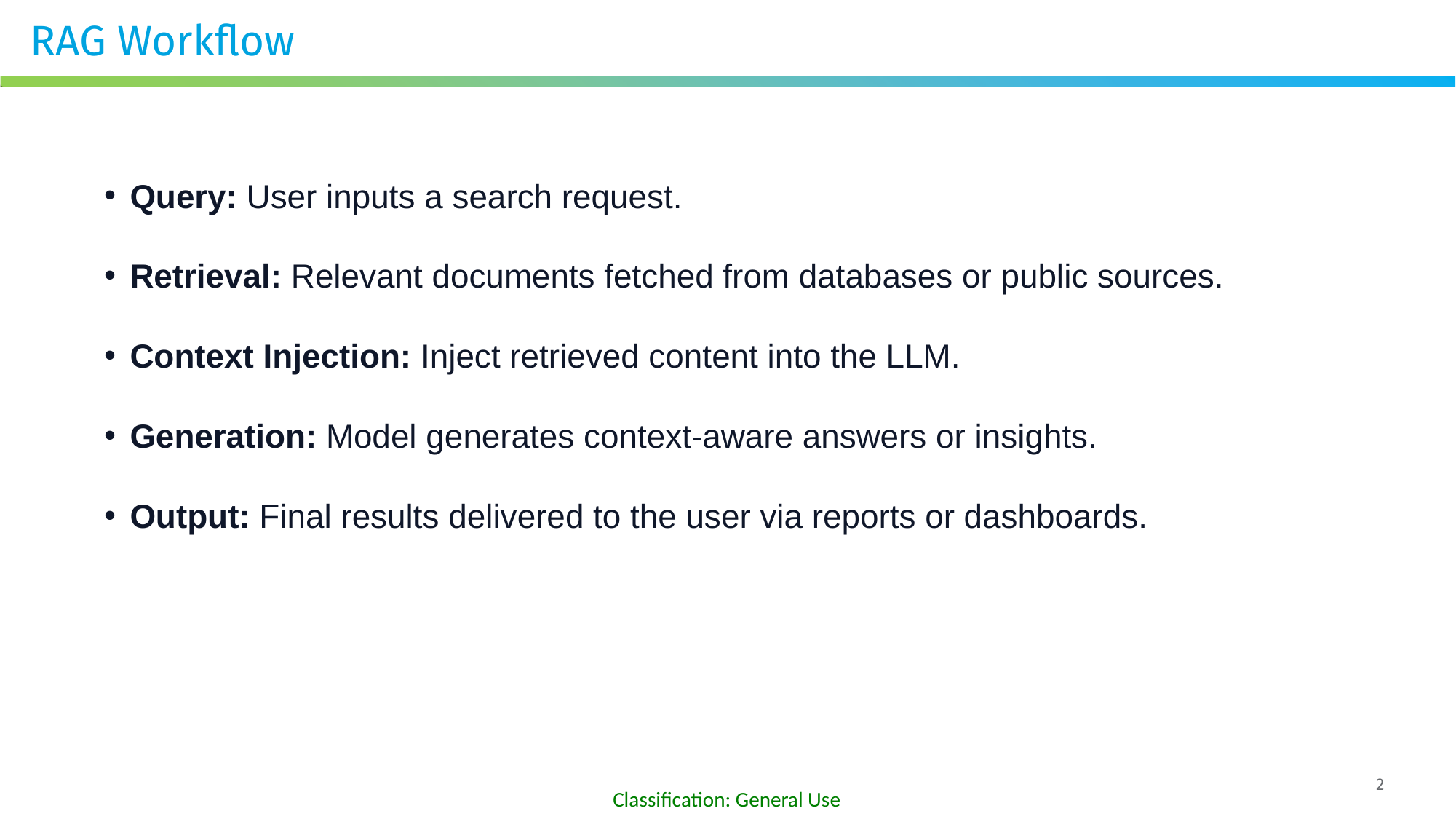

RAG Workflow
Query: User inputs a search request.
Retrieval: Relevant documents fetched from databases or public sources.
Context Injection: Inject retrieved content into the LLM.
Generation: Model generates context-aware answers or insights.
Output: Final results delivered to the user via reports or dashboards.